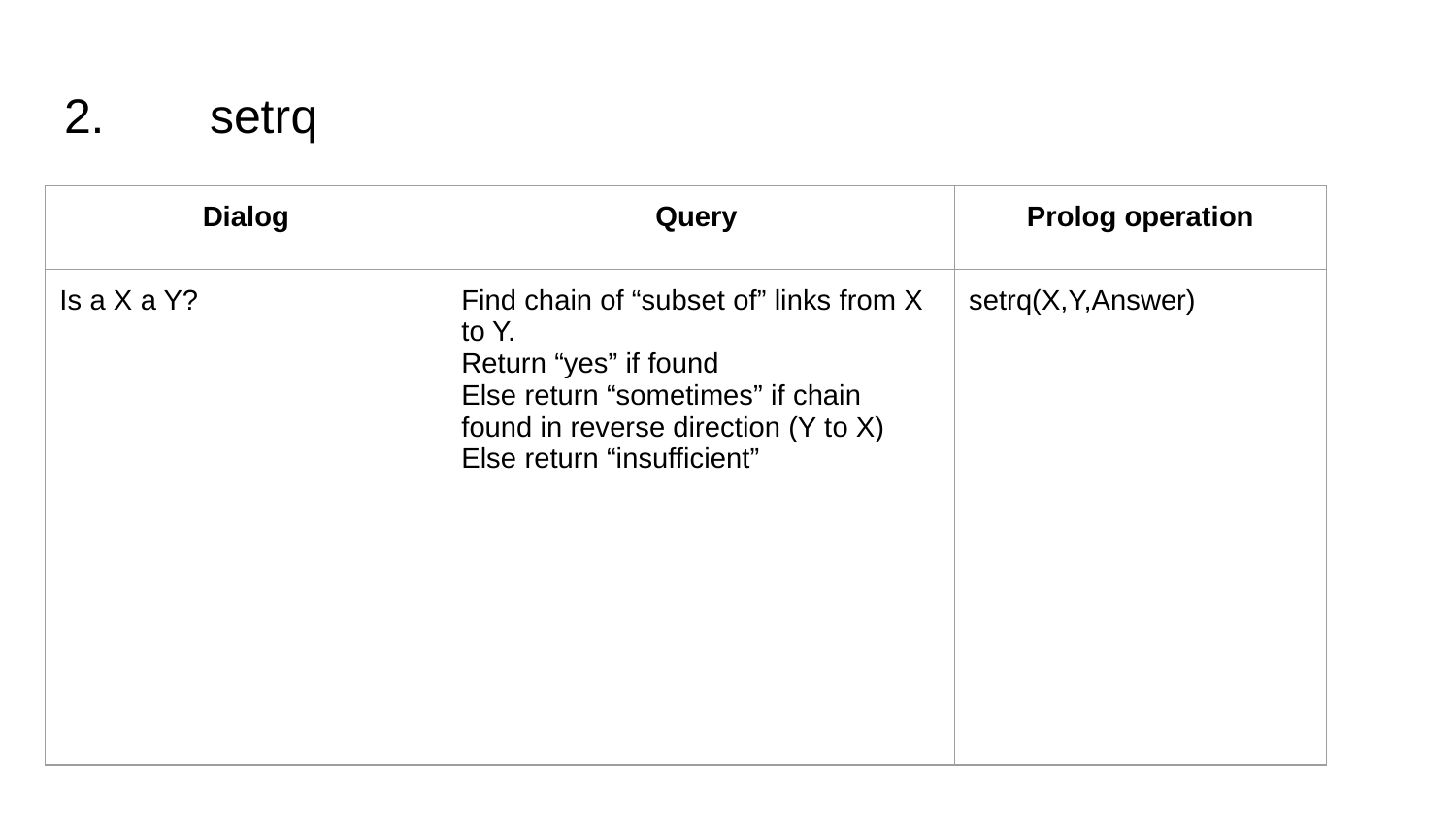

# 2.	setrq
| Dialog | Query | Prolog operation |
| --- | --- | --- |
| Is a X a Y? | Find chain of “subset of” links from X to Y. Return “yes” if found Else return “sometimes” if chain found in reverse direction (Y to X) Else return “insufficient” | setrq(X,Y,Answer) |
|  |  |  |
|  |  |  |